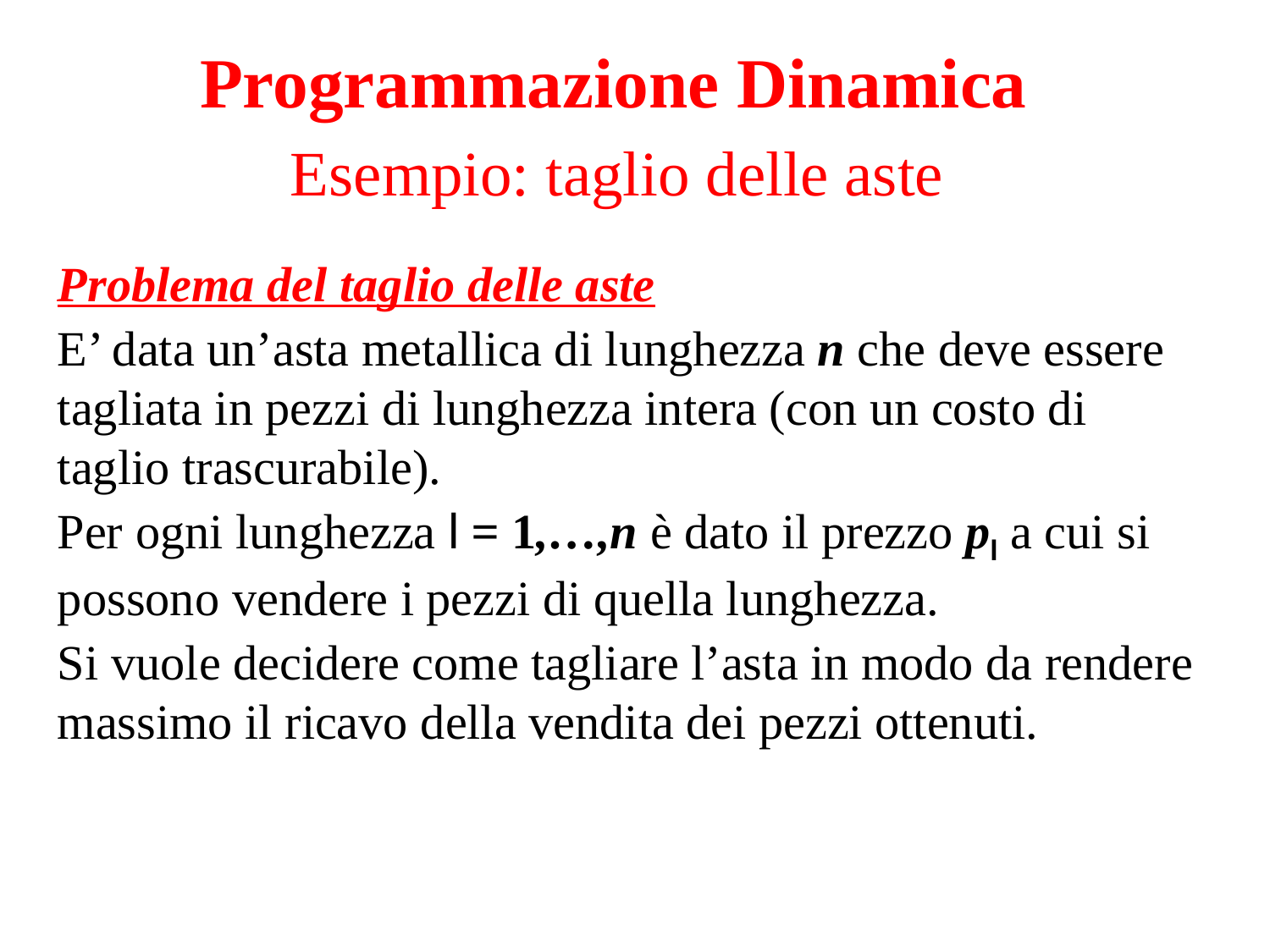

Programmazione Dinamica
Esempio: taglio delle aste
Problema del taglio delle aste
E’ data un’asta metallica di lunghezza n che deve essere tagliata in pezzi di lunghezza intera (con un costo di taglio trascurabile).
Per ogni lunghezza l = 1,…,n è dato il prezzo pl a cui si possono vendere i pezzi di quella lunghezza.
Si vuole decidere come tagliare l’asta in modo da rendere massimo il ricavo della vendita dei pezzi ottenuti.